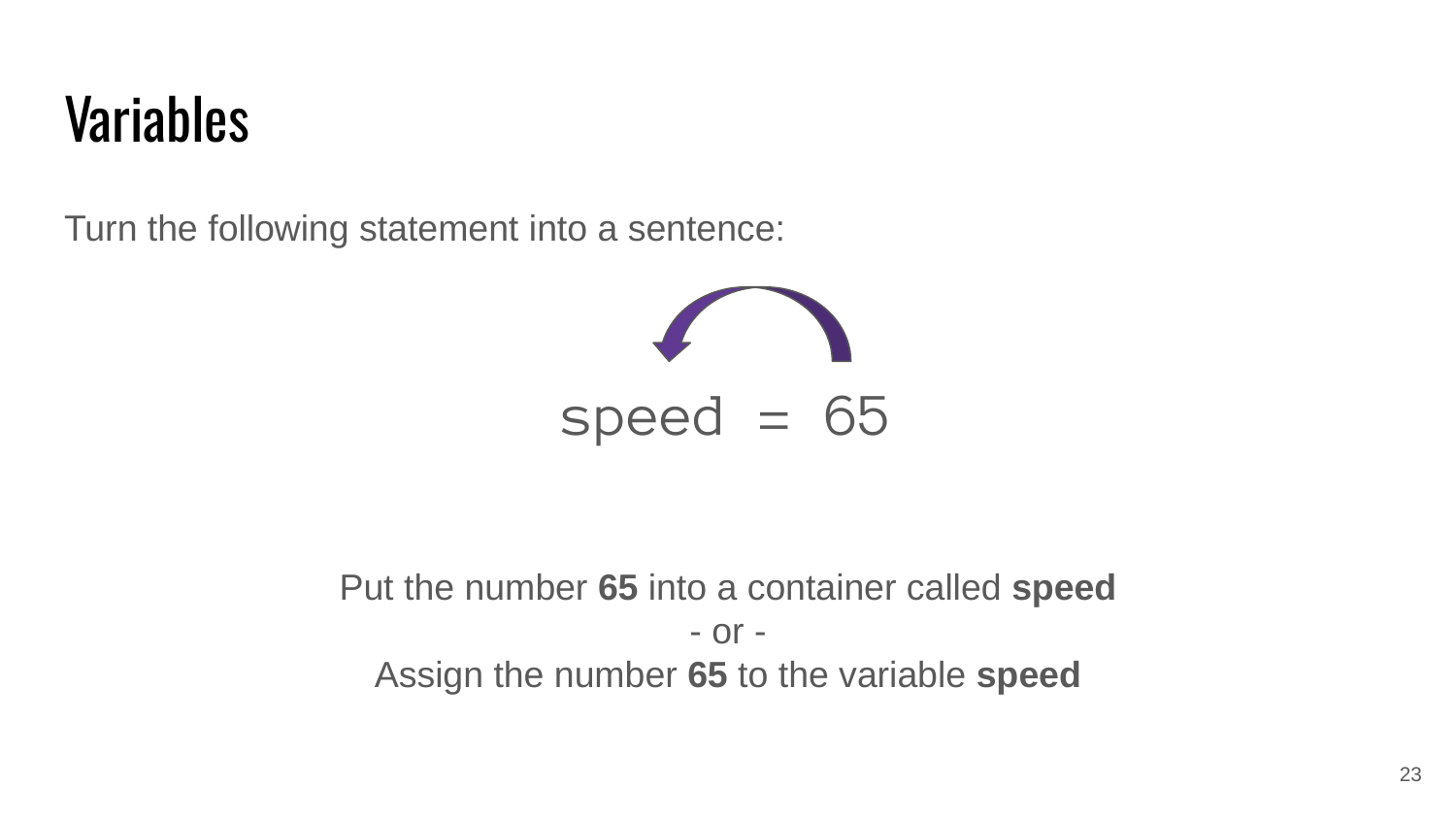

# Variables
Turn the following statement into a sentence:
speed = 65
Put the number 65 into a container called speed
- or -
Assign the number 65 to the variable speed

23